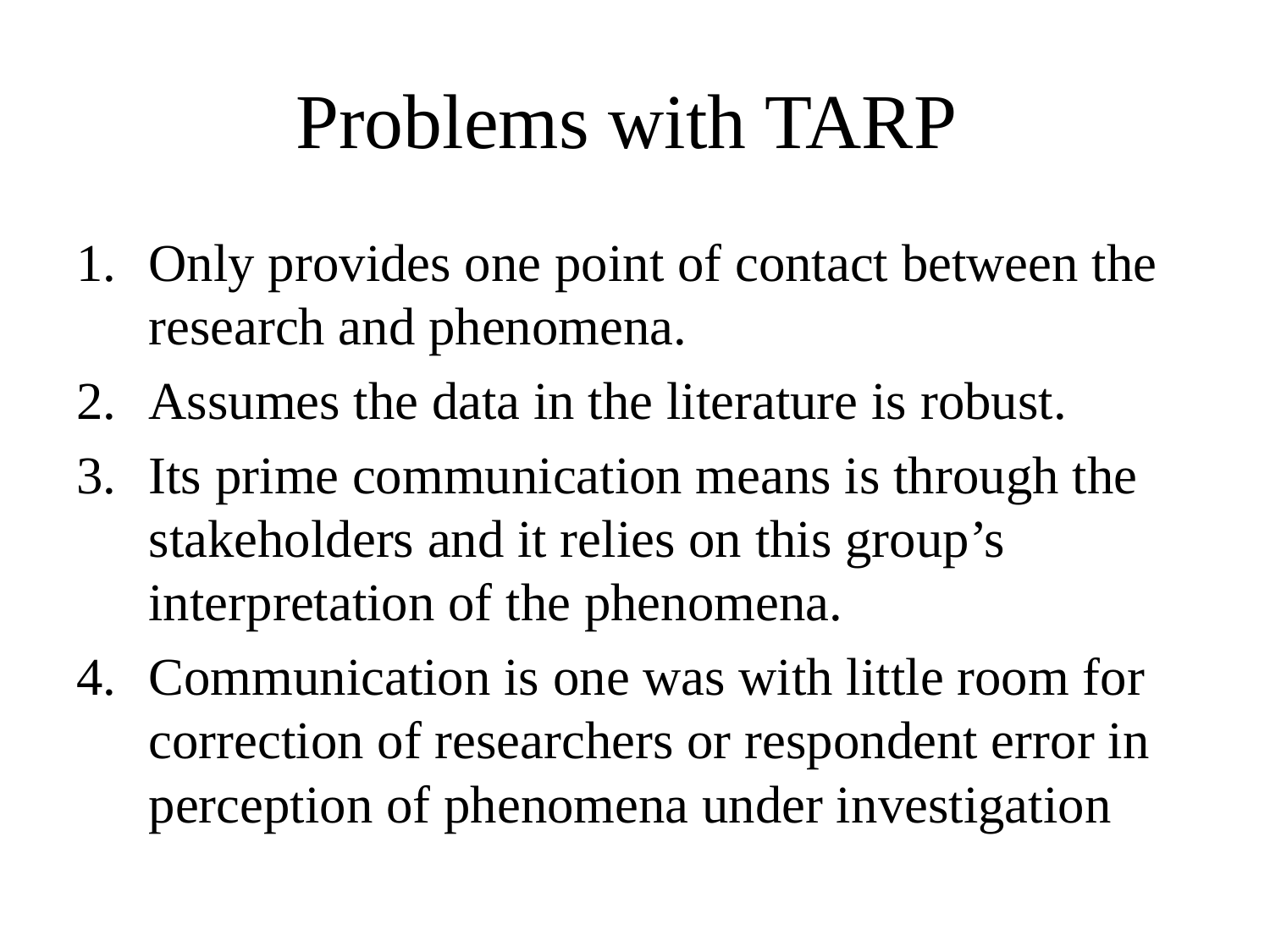

# Problems with TARP
Only provides one point of contact between the research and phenomena.
Assumes the data in the literature is robust.
Its prime communication means is through the stakeholders and it relies on this group’s interpretation of the phenomena.
Communication is one was with little room for correction of researchers or respondent error in perception of phenomena under investigation